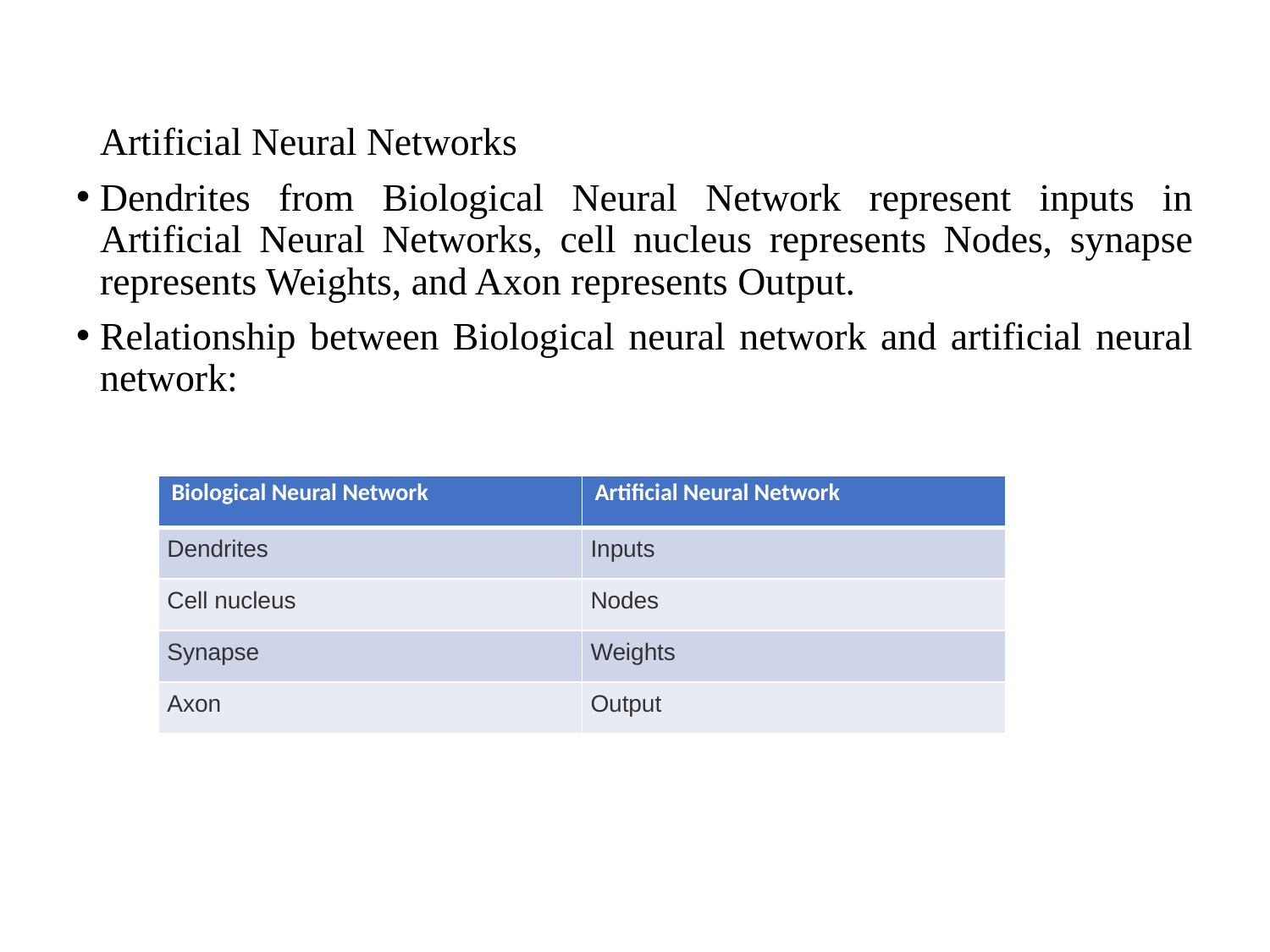

# Artificial Neural Networks
Dendrites from Biological Neural Network represent inputs in Artificial Neural Networks, cell nucleus represents Nodes, synapse represents Weights, and Axon represents Output.
Relationship between Biological neural network and artificial neural network:

| Biological Neural Network | Artificial Neural Network |
| --- | --- |
| Dendrites | Inputs |
| Cell nucleus | Nodes |
| Synapse | Weights |
| Axon | Output |